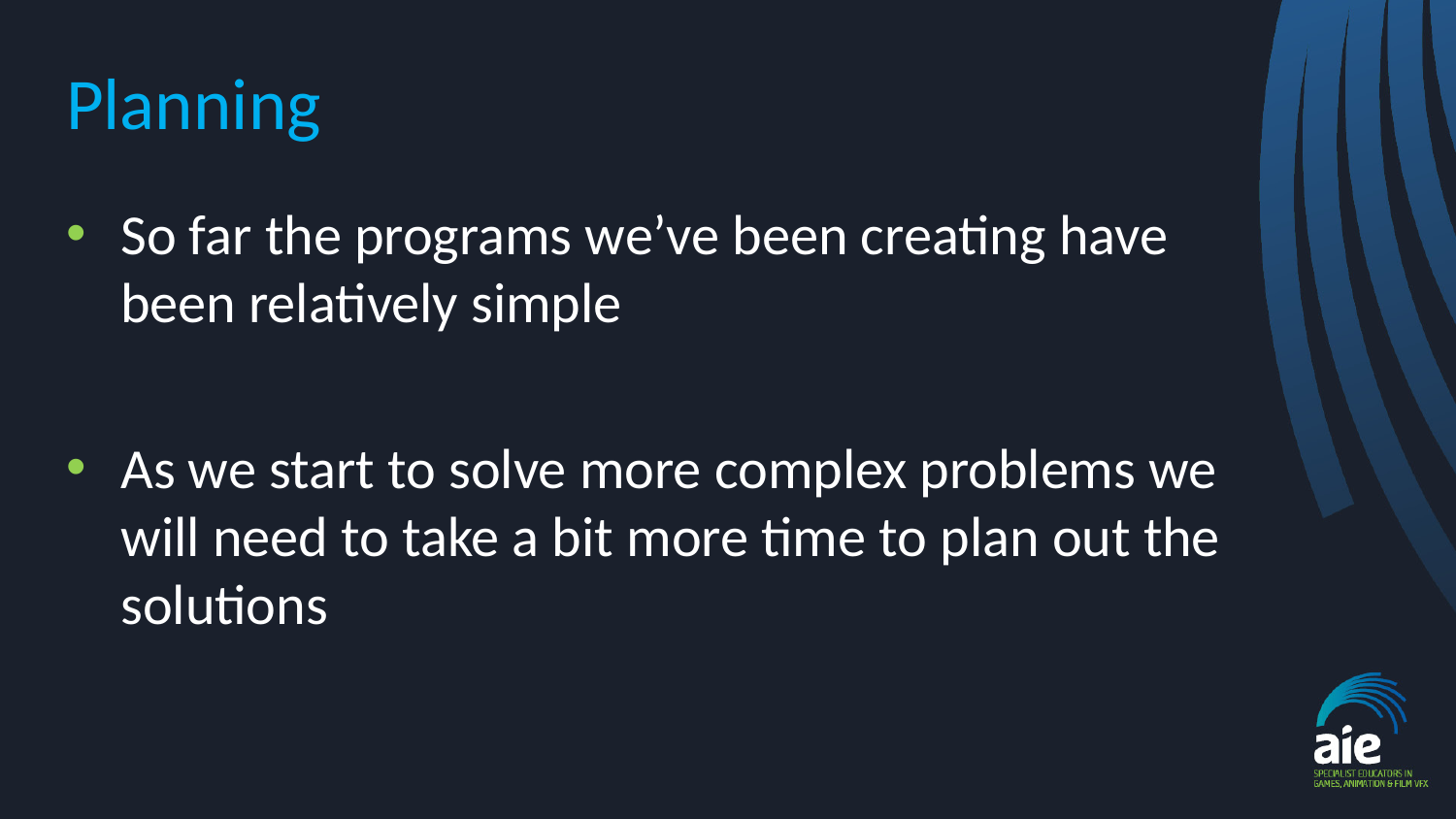

# Planning
So far the programs we’ve been creating have been relatively simple

As we start to solve more complex problems we will need to take a bit more time to plan out the solutions